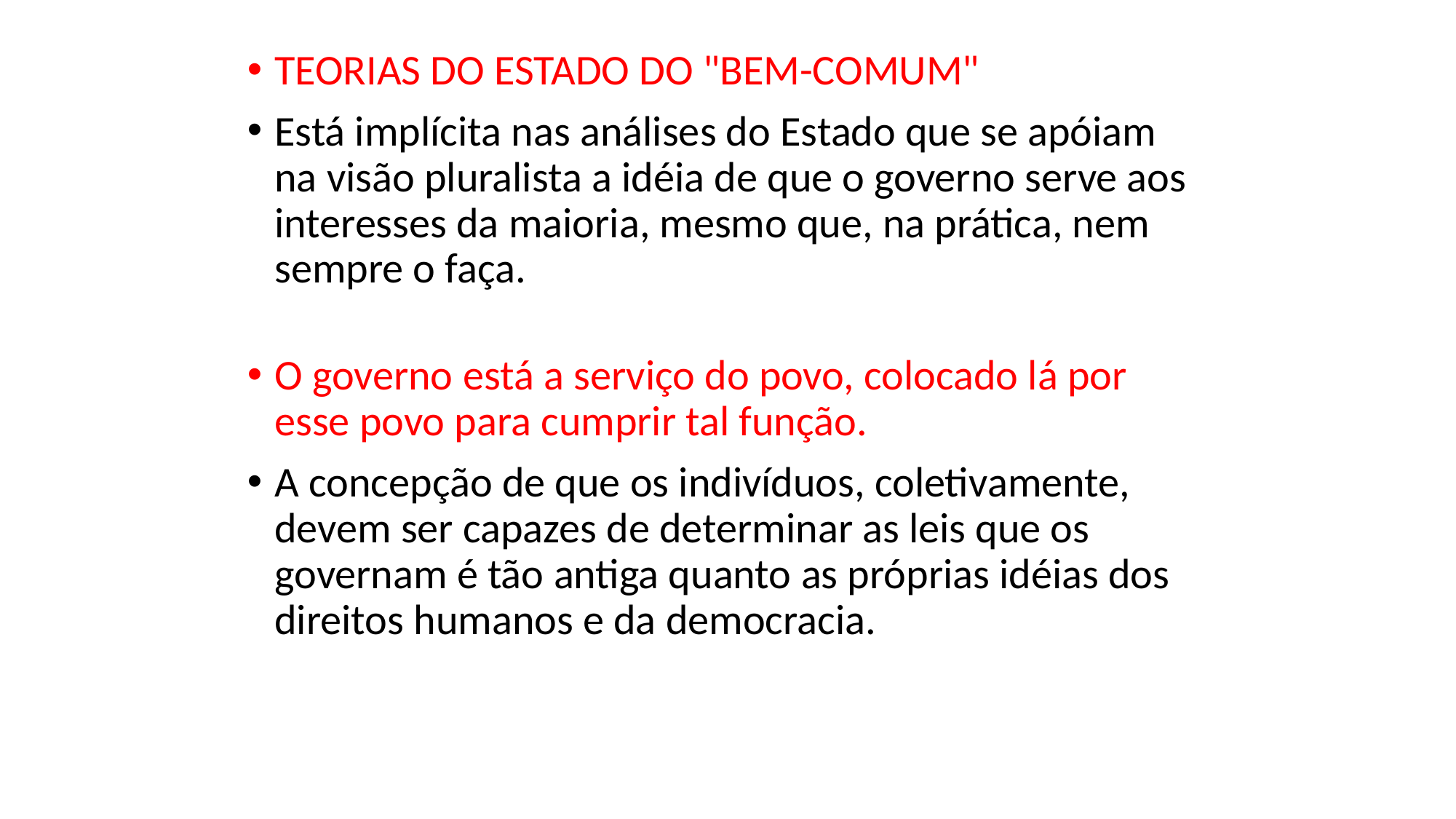

TEORIAS DO ESTADO DO "BEM-COMUM"
Está implícita nas análises do Estado que se apóiam na visão pluralista a idéia de que o governo serve aos interesses da maioria, mesmo que, na prática, nem sempre o faça.
O governo está a serviço do povo, colocado lá por esse povo para cumprir tal função.
A concepção de que os indivíduos, coletivamente, devem ser capazes de determinar as leis que os governam é tão antiga quanto as próprias idéias dos direitos humanos e da democracia.